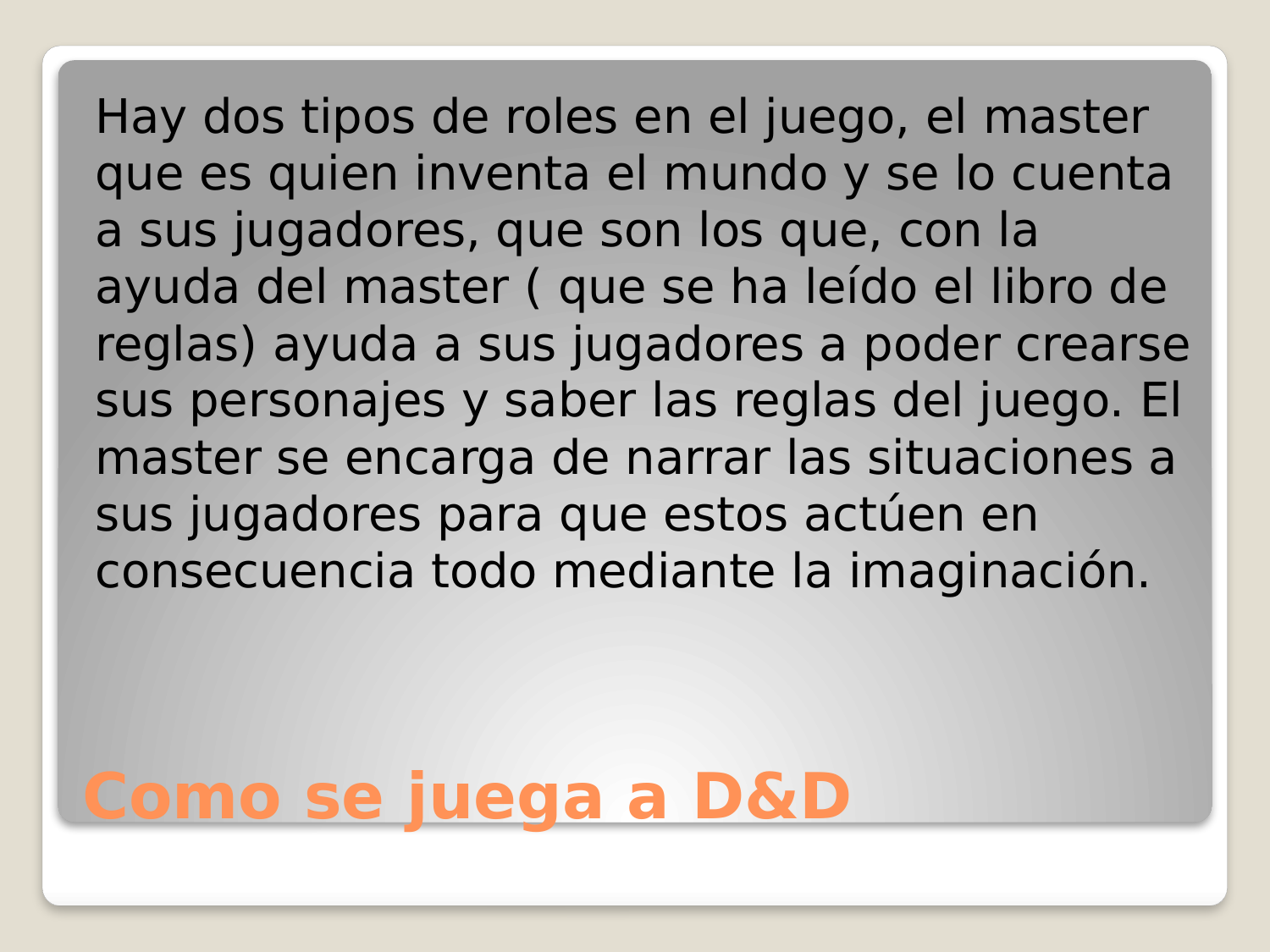

Hay dos tipos de roles en el juego, el master que es quien inventa el mundo y se lo cuenta a sus jugadores, que son los que, con la ayuda del master ( que se ha leído el libro de reglas) ayuda a sus jugadores a poder crearse sus personajes y saber las reglas del juego. El master se encarga de narrar las situaciones a sus jugadores para que estos actúen en consecuencia todo mediante la imaginación.
# Como se juega a D&D